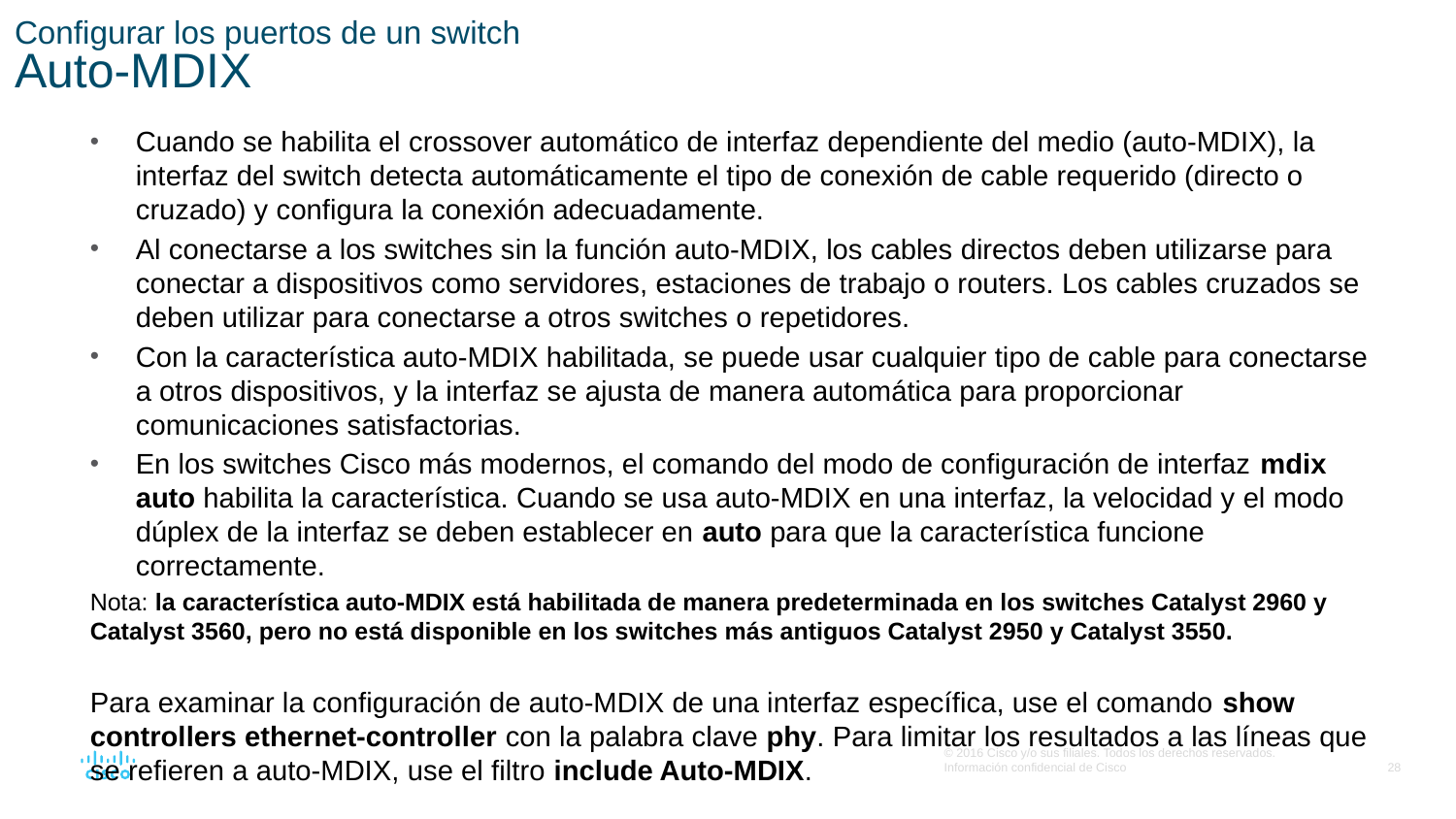

# Configurar los puertos de un switch Auto-MDIX
Cuando se habilita el crossover automático de interfaz dependiente del medio (auto-MDIX), la interfaz del switch detecta automáticamente el tipo de conexión de cable requerido (directo o cruzado) y configura la conexión adecuadamente.
Al conectarse a los switches sin la función auto-MDIX, los cables directos deben utilizarse para conectar a dispositivos como servidores, estaciones de trabajo o routers. Los cables cruzados se deben utilizar para conectarse a otros switches o repetidores.
Con la característica auto-MDIX habilitada, se puede usar cualquier tipo de cable para conectarse a otros dispositivos, y la interfaz se ajusta de manera automática para proporcionar comunicaciones satisfactorias.
En los switches Cisco más modernos, el comando del modo de configuración de interfaz mdix auto habilita la característica. Cuando se usa auto-MDIX en una interfaz, la velocidad y el modo dúplex de la interfaz se deben establecer en auto para que la característica funcione correctamente.
Nota: la característica auto-MDIX está habilitada de manera predeterminada en los switches Catalyst 2960 y Catalyst 3560, pero no está disponible en los switches más antiguos Catalyst 2950 y Catalyst 3550.

Para examinar la configuración de auto-MDIX de una interfaz específica, use el comando show controllers ethernet-controller con la palabra clave phy. Para limitar los resultados a las líneas que se refieren a auto-MDIX, use el filtro include Auto-MDIX.